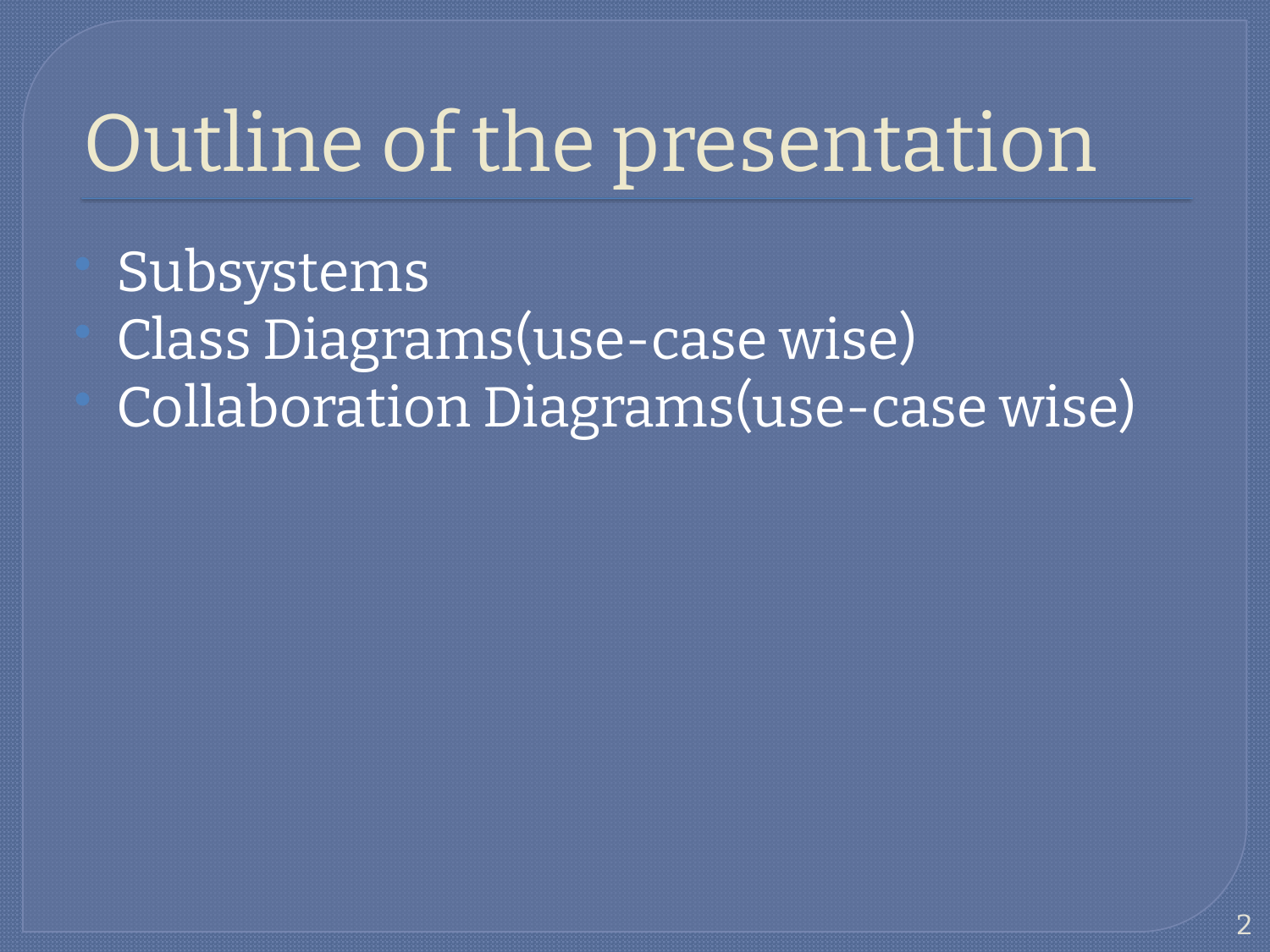

# Outline of the presentation
Subsystems
Class Diagrams(use-case wise)
Collaboration Diagrams(use-case wise)
2